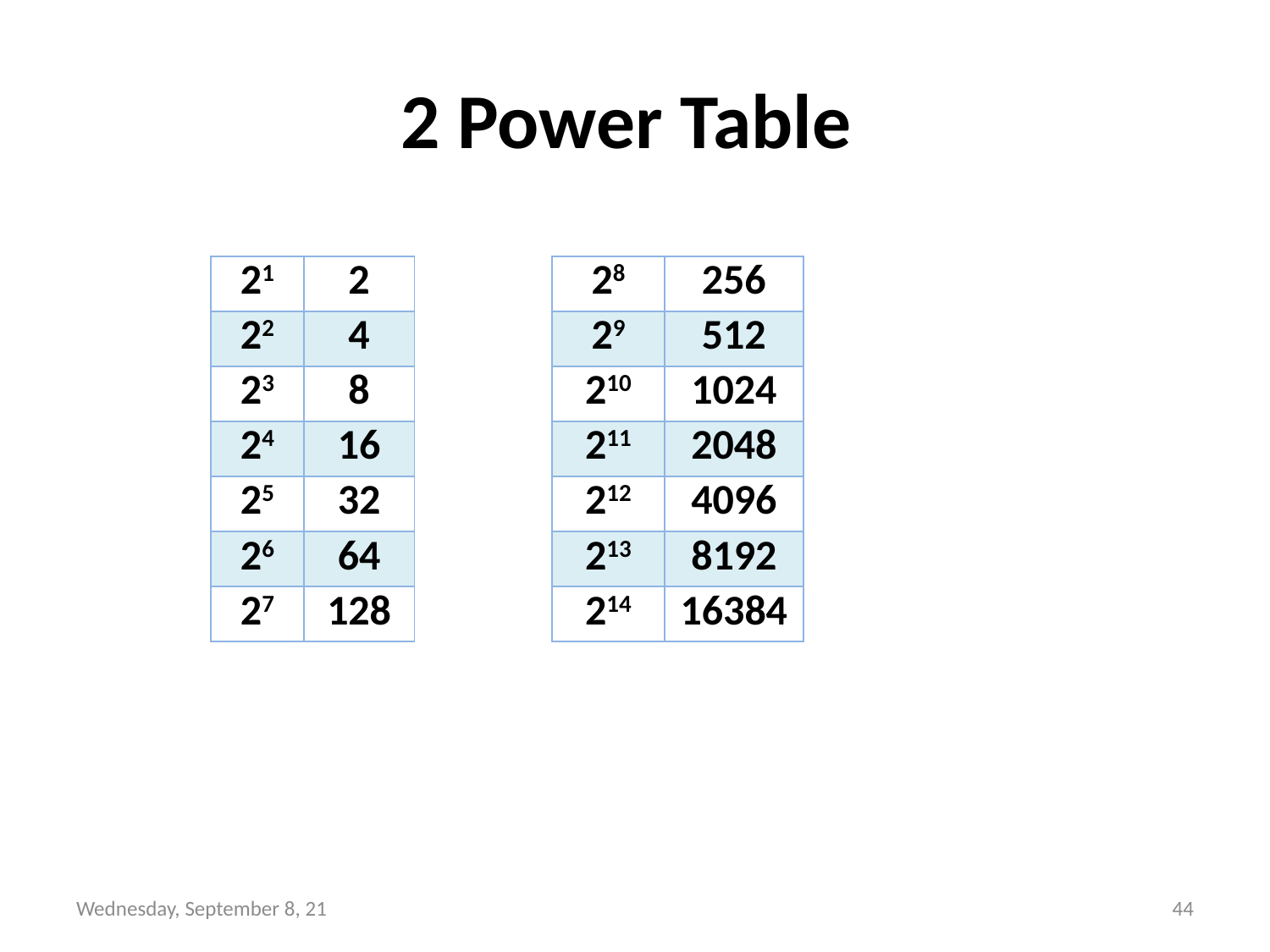

# 2 Power Table
| 21 | 2 |
| --- | --- |
| 22 | 4 |
| 23 | 8 |
| 24 | 16 |
| 25 | 32 |
| 26 | 64 |
| 27 | 128 |
| 28 | 256 |
| --- | --- |
| 29 | 512 |
| 210 | 1024 |
| 211 | 2048 |
| 212 | 4096 |
| 213 | 8192 |
| 214 | 16384 |
Wednesday, September 8, 21
44